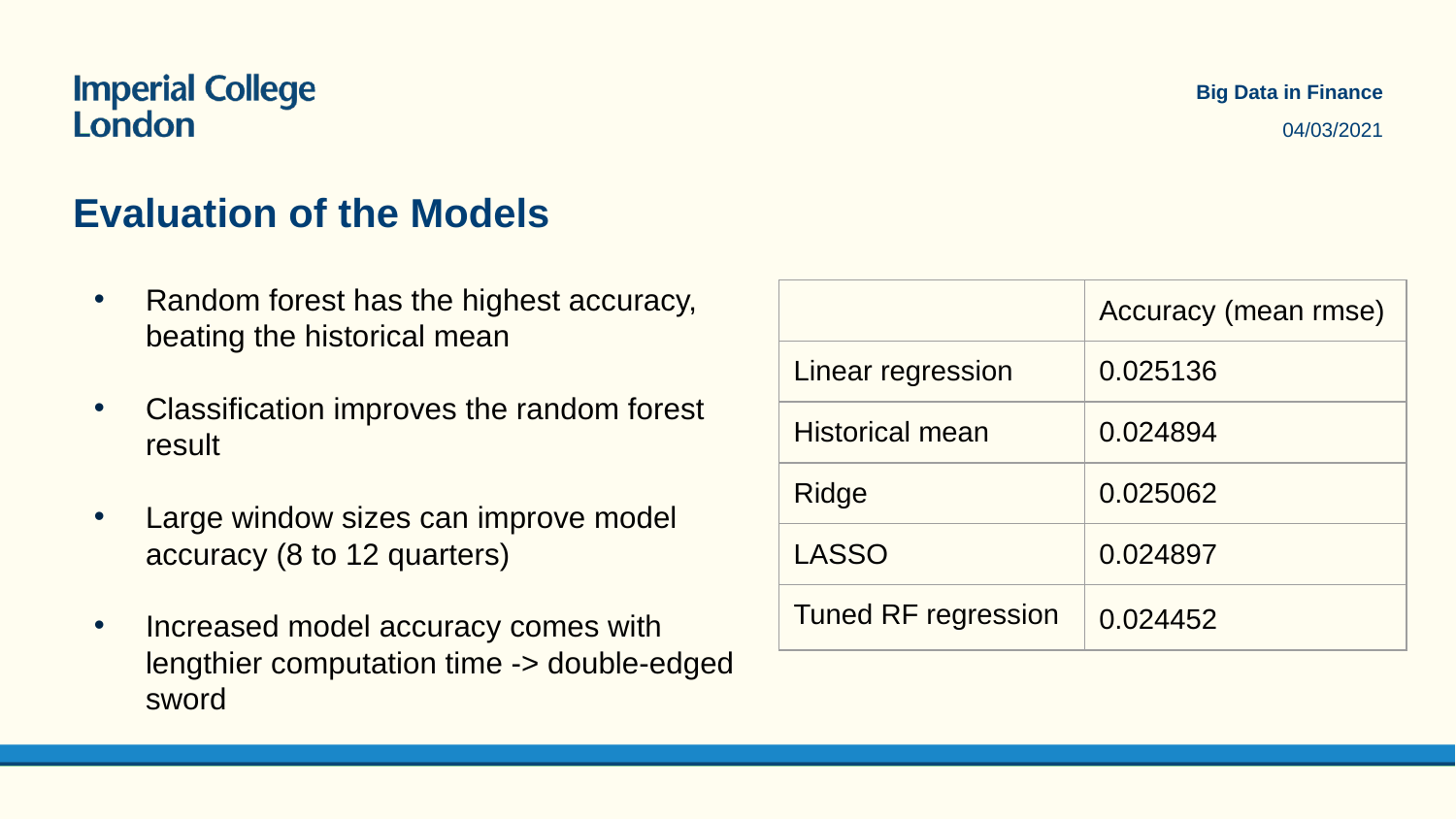

Big Data in Finance
04/03/2021
# Evaluation of the Models
Random forest has the highest accuracy, beating the historical mean

Classification improves the random forest result

Large window sizes can improve model accuracy (8 to 12 quarters)

Increased model accuracy comes with lengthier computation time -> double-edged sword

|  | Accuracy (mean rmse) |
| --- | --- |
| Linear regression | 0.025136 |
| Historical mean | 0.024894 |
| Ridge | 0.025062 |
| LASSO | 0.024897 |
| Tuned RF regression | 0.024452 |